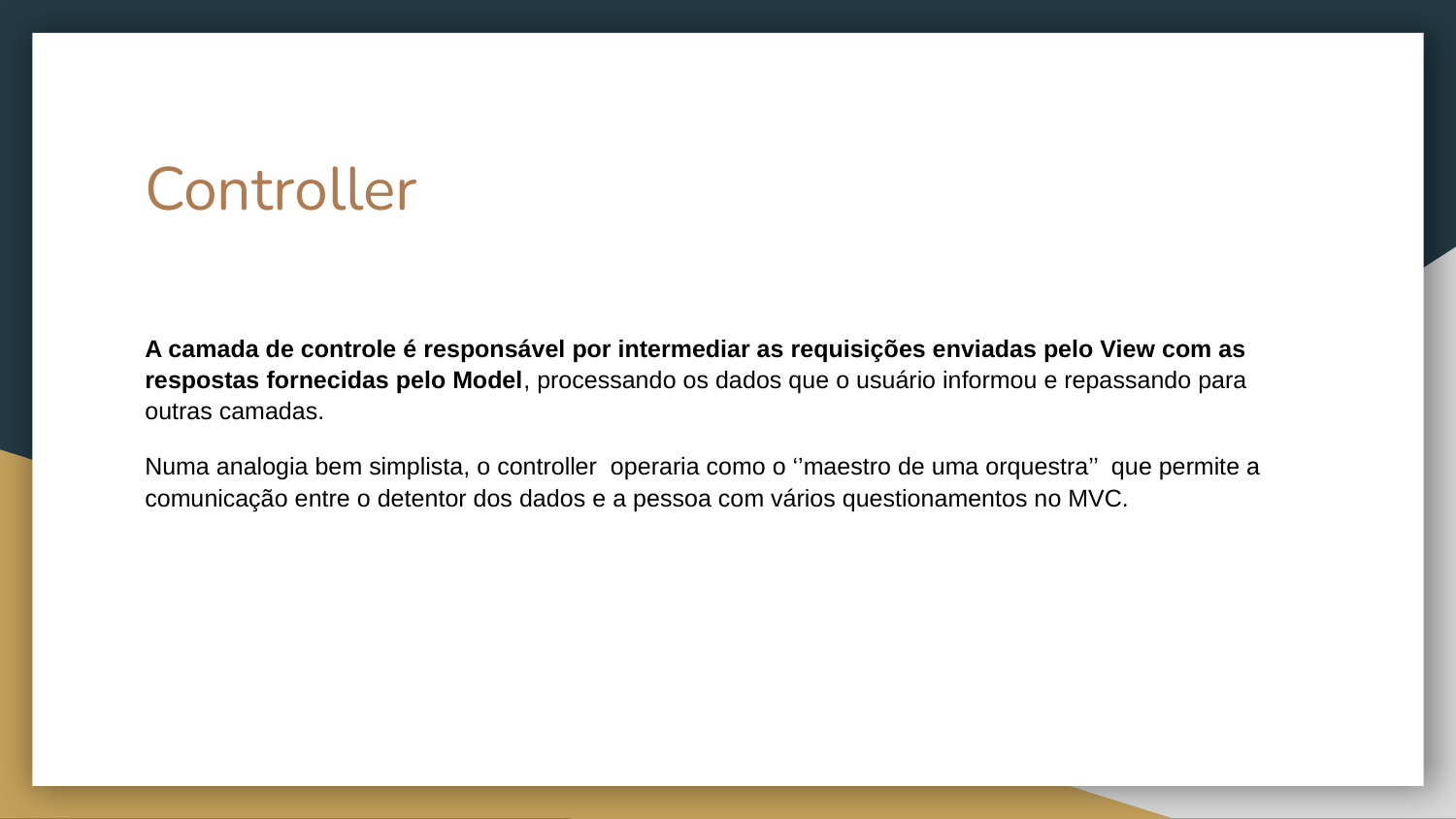

# Controller
A camada de controle é responsável por intermediar as requisições enviadas pelo View com as respostas fornecidas pelo Model, processando os dados que o usuário informou e repassando para outras camadas.
Numa analogia bem simplista, o controller  operaria como o ‘’maestro de uma orquestra’’  que permite a comunicação entre o detentor dos dados e a pessoa com vários questionamentos no MVC.